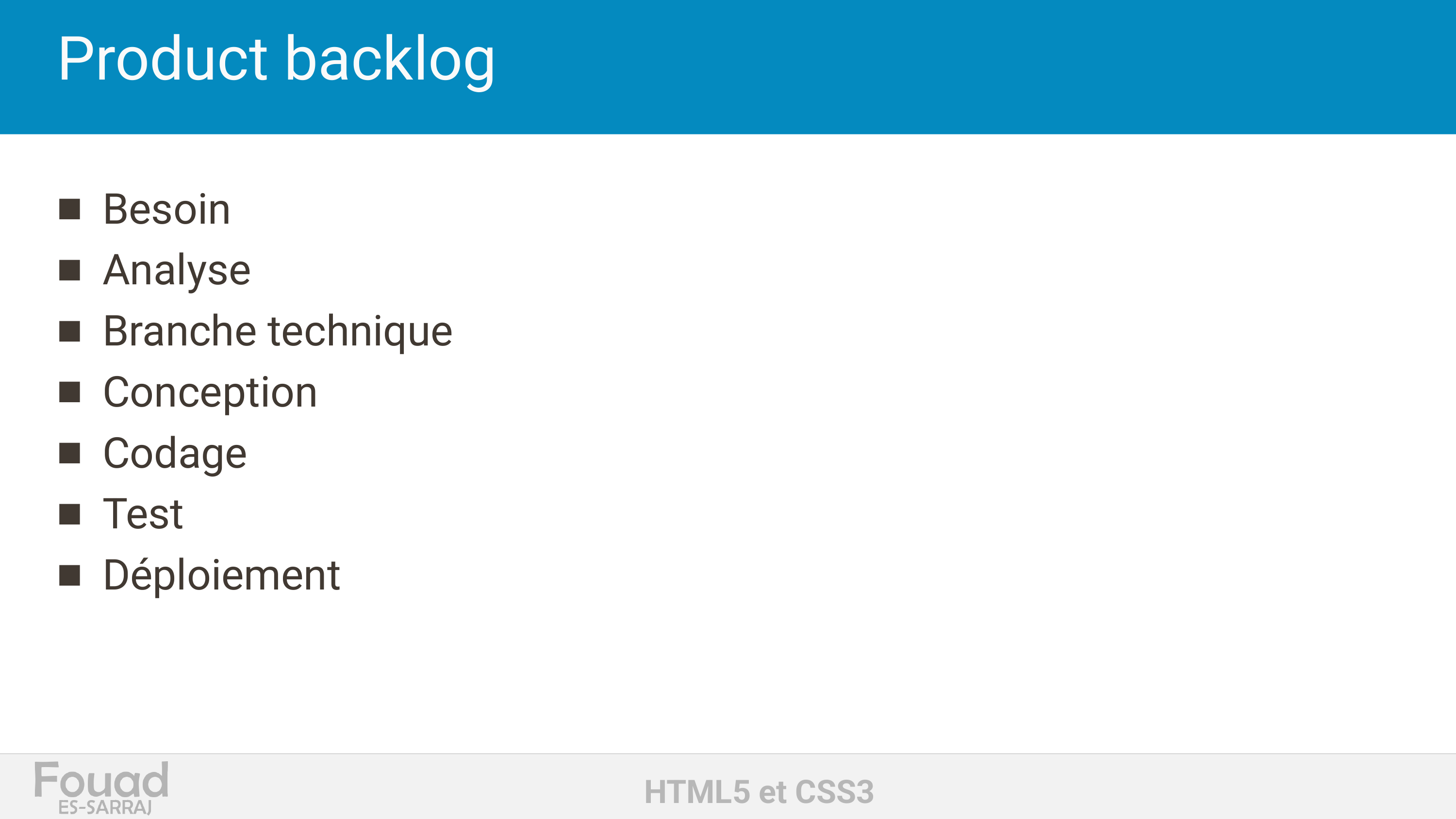

# Product backlog
Besoin
Analyse
Branche technique
Conception
Codage
Test
Déploiement